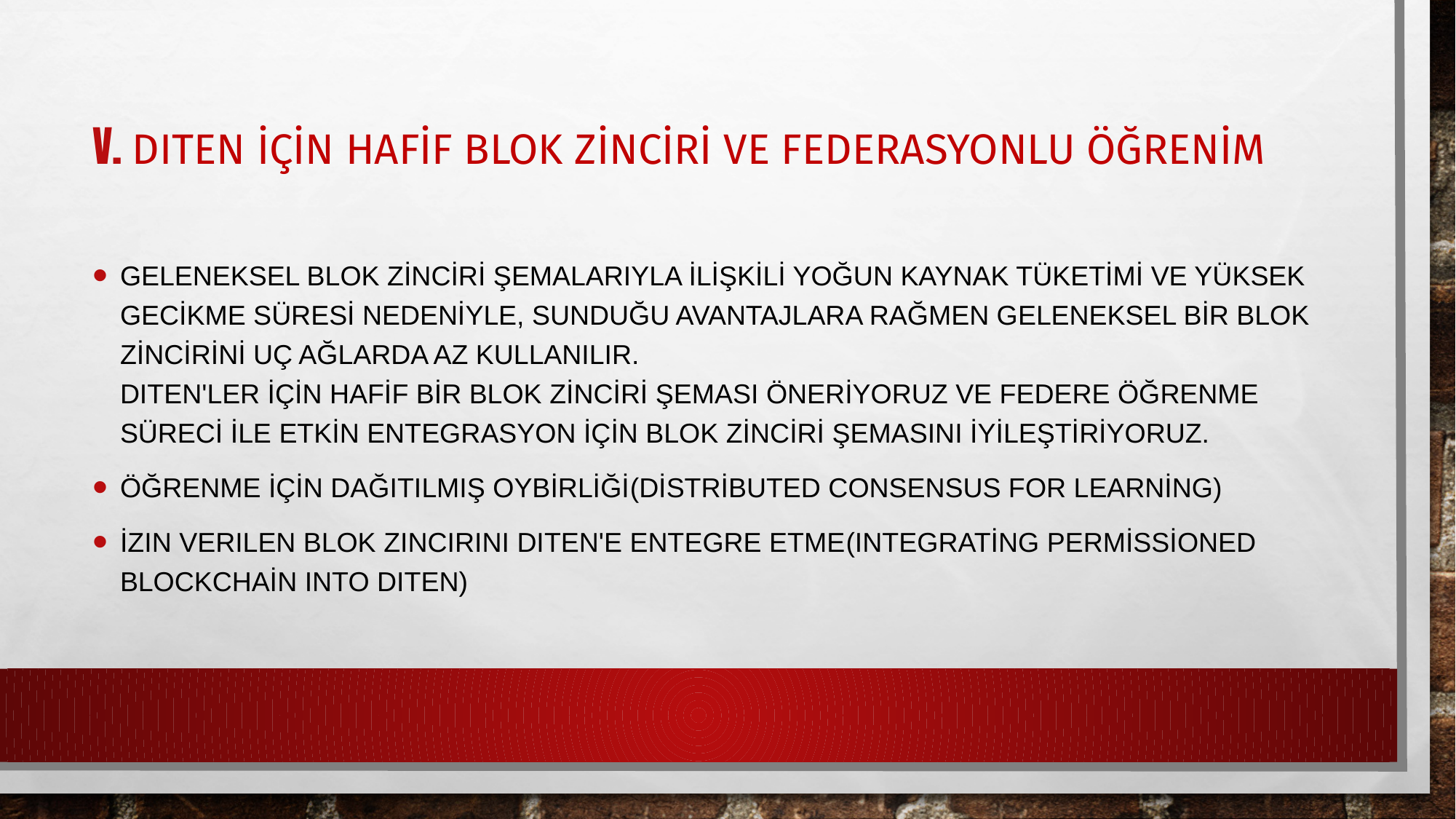

# V. DITEN İÇİN HAFİF BLOK ZİNCİRİ VE FEDERASYONLU ÖĞRENİM
Geleneksel blok zinciri şemalarıyla ilişkili yoğun kaynak tüketimi ve yüksek gecikme süresi nedeniyle, sunduğu avantajlara rağmen geleneksel bir blok zincirini uç ağlarda az kullanılır.
DITEN'ler için hafif bir blok zinciri şeması öneriyoruz ve federe öğrenme süreci ile etkin entegrasyon için blok zinciri şemasını iyileştiriyoruz.
Öğrenme için Dağıtılmış oybirliği(Distributed Consensus for Learning)
İzin Verilen Blok Zincirini DITEn'e Entegre Etme(Integrating Permissioned Blockchain Into DITEn)